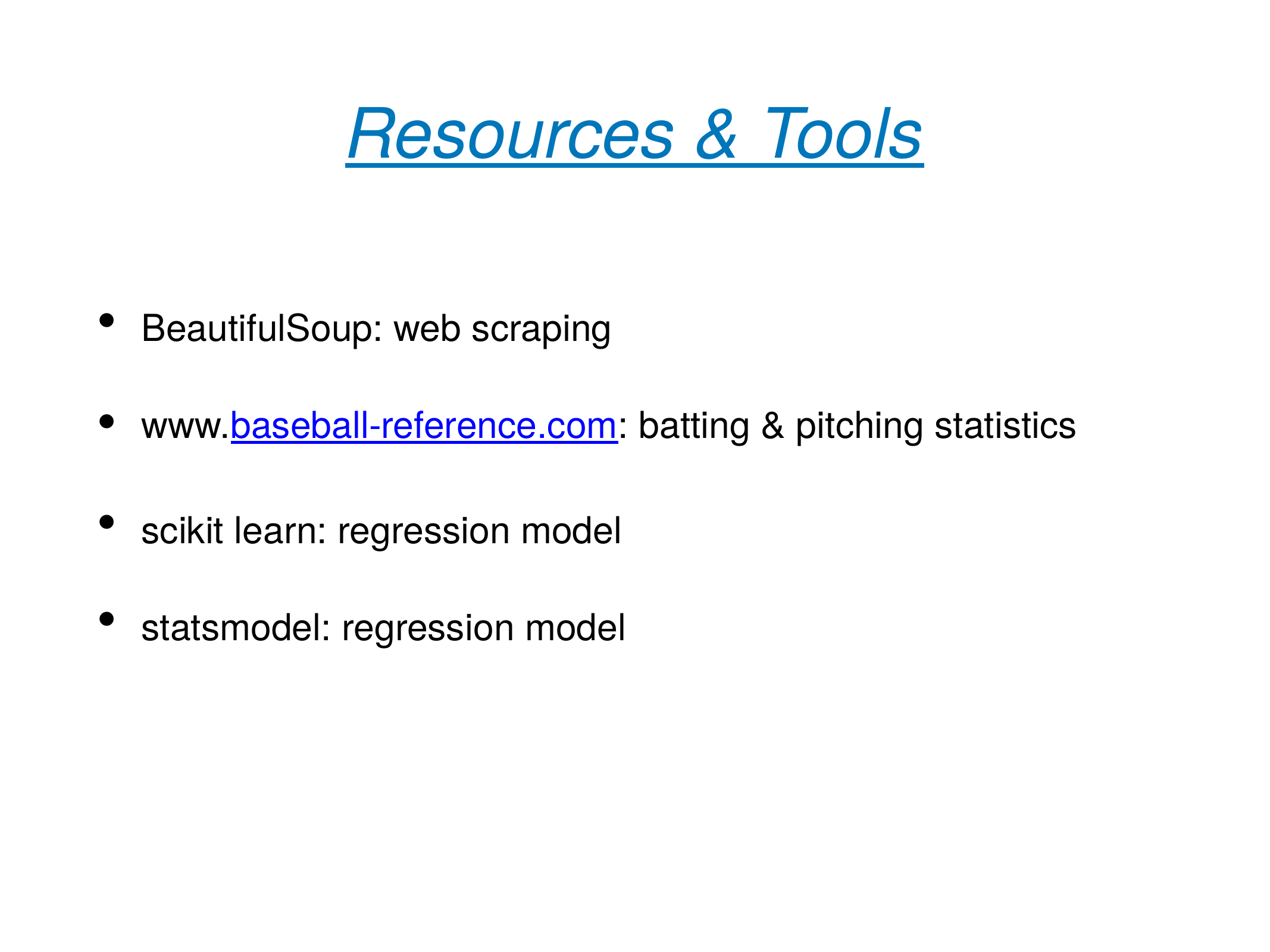

Resources & Tools
BeautifulSoup: web scraping
www.baseball-reference.com: batting & pitching statistics
scikit learn: regression model
statsmodel: regression model